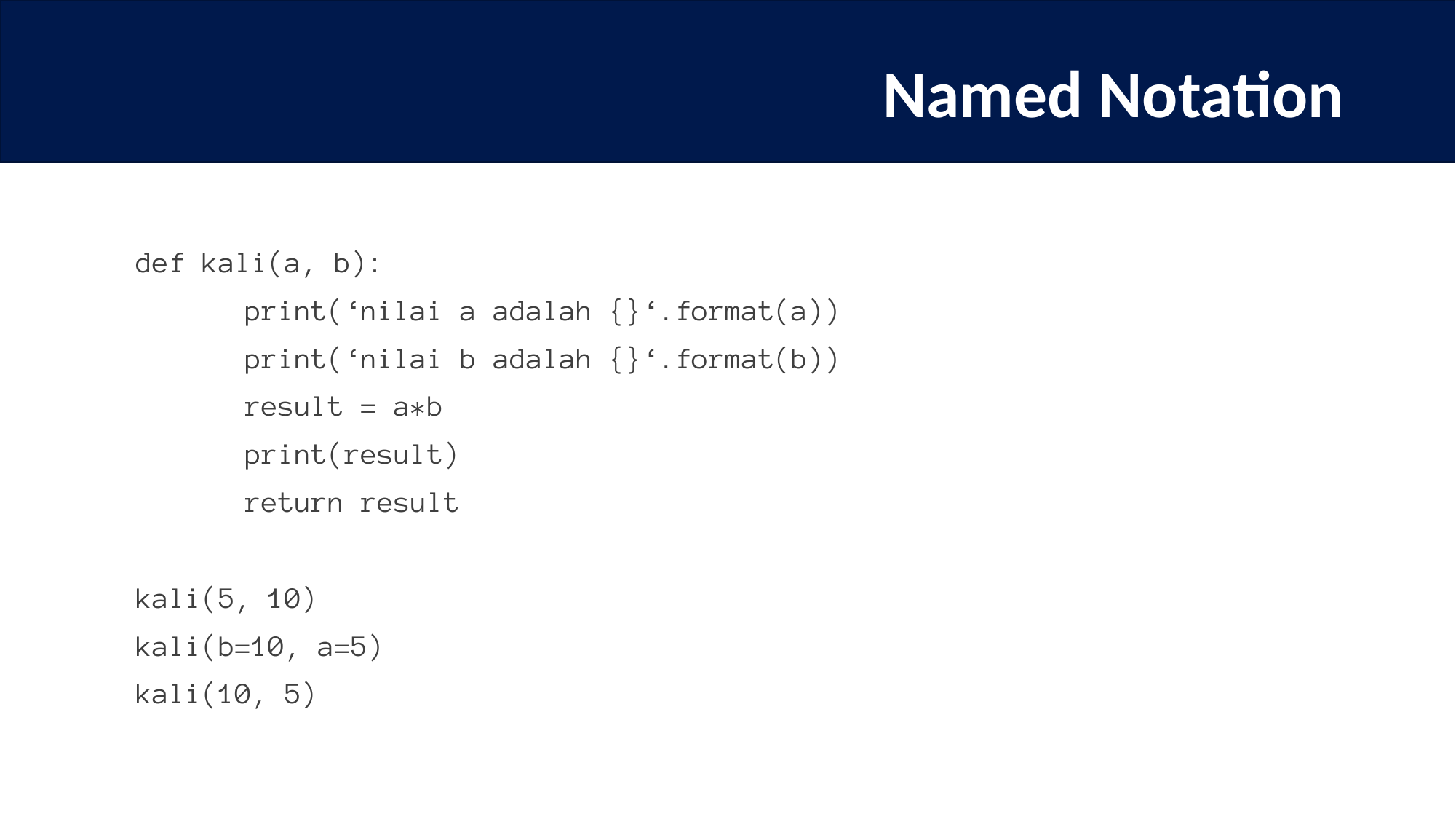

# Named Notation
def kali(a, b):
	print(‘nilai a adalah {}‘.format(a))
	print(‘nilai b adalah {}‘.format(b))
	result = a*b
	print(result)
	return result

kali(5, 10)
kali(b=10, a=5)
kali(10, 5)